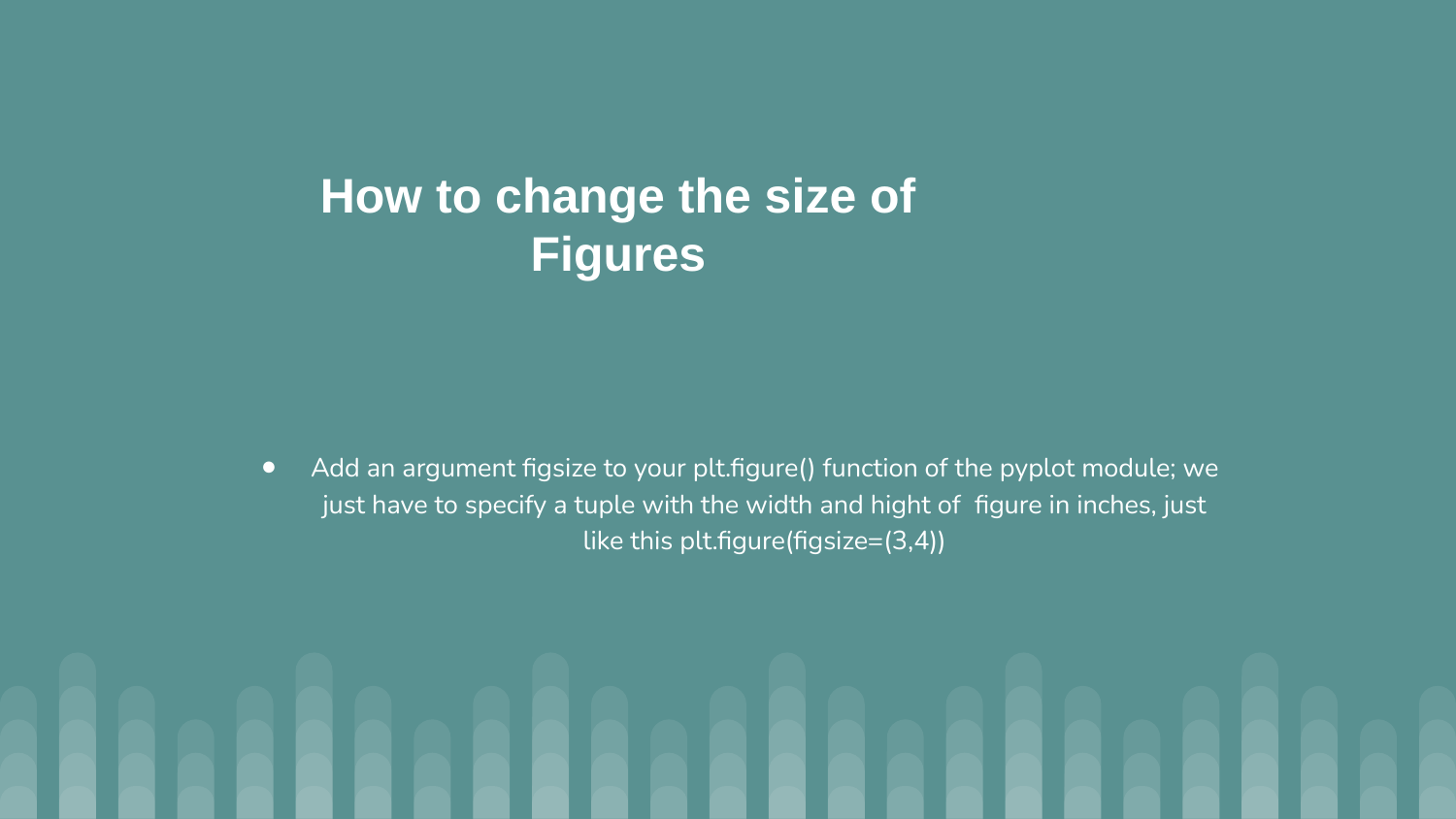

# How to change the size of Figures
Add an argument figsize to your plt.figure() function of the pyplot module; we just have to specify a tuple with the width and hight of  figure in inches, just like this plt.figure(figsize=(3,4))